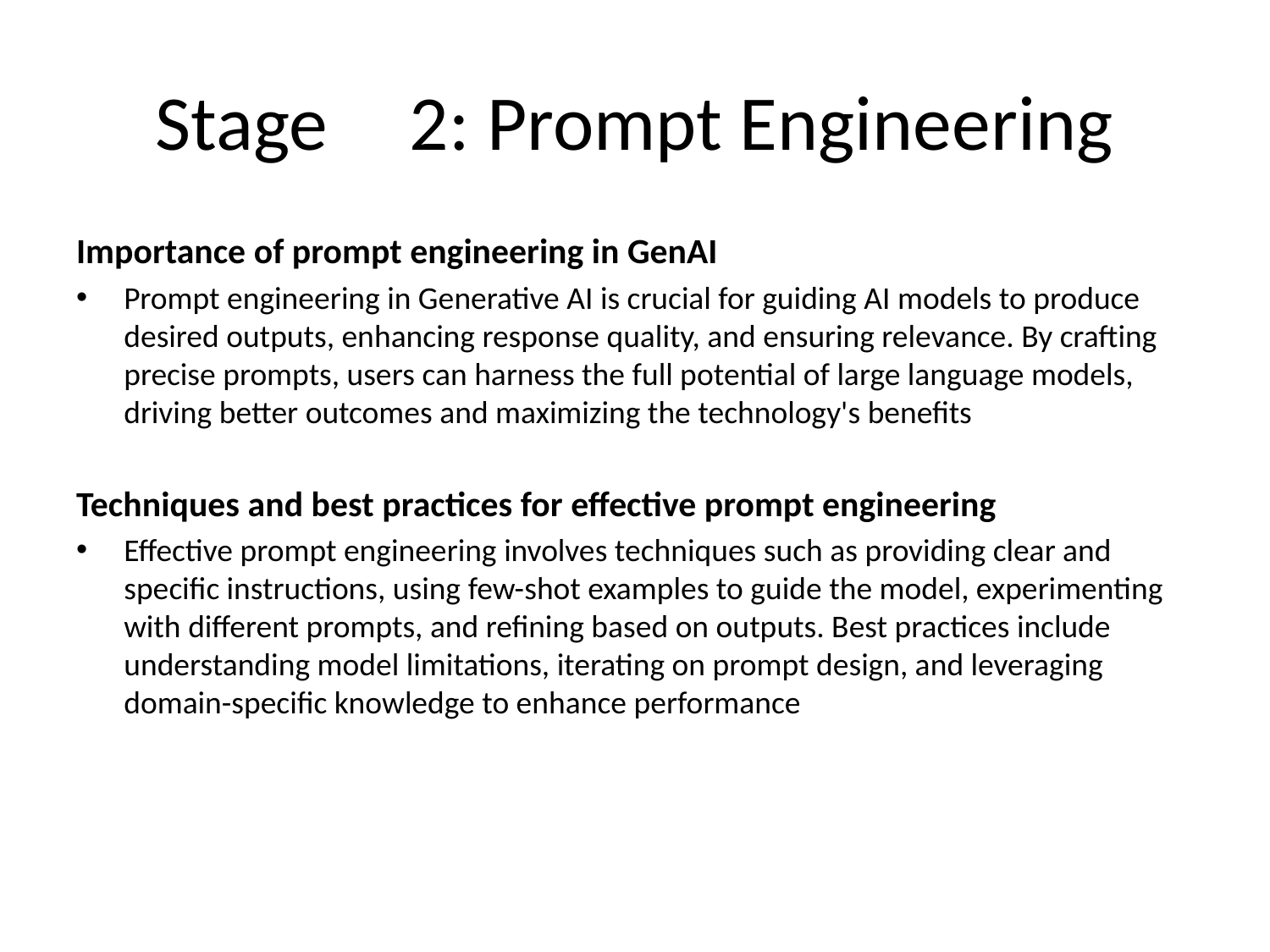

# Stage 	2: Prompt Engineering
Importance of prompt engineering in GenAI
Prompt engineering in Generative AI is crucial for guiding AI models to produce desired outputs, enhancing response quality, and ensuring relevance. By crafting precise prompts, users can harness the full potential of large language models, driving better outcomes and maximizing the technology's benefits

Techniques and best practices for effective prompt engineering
Effective prompt engineering involves techniques such as providing clear and specific instructions, using few-shot examples to guide the model, experimenting with different prompts, and refining based on outputs. Best practices include understanding model limitations, iterating on prompt design, and leveraging domain-specific knowledge to enhance performance